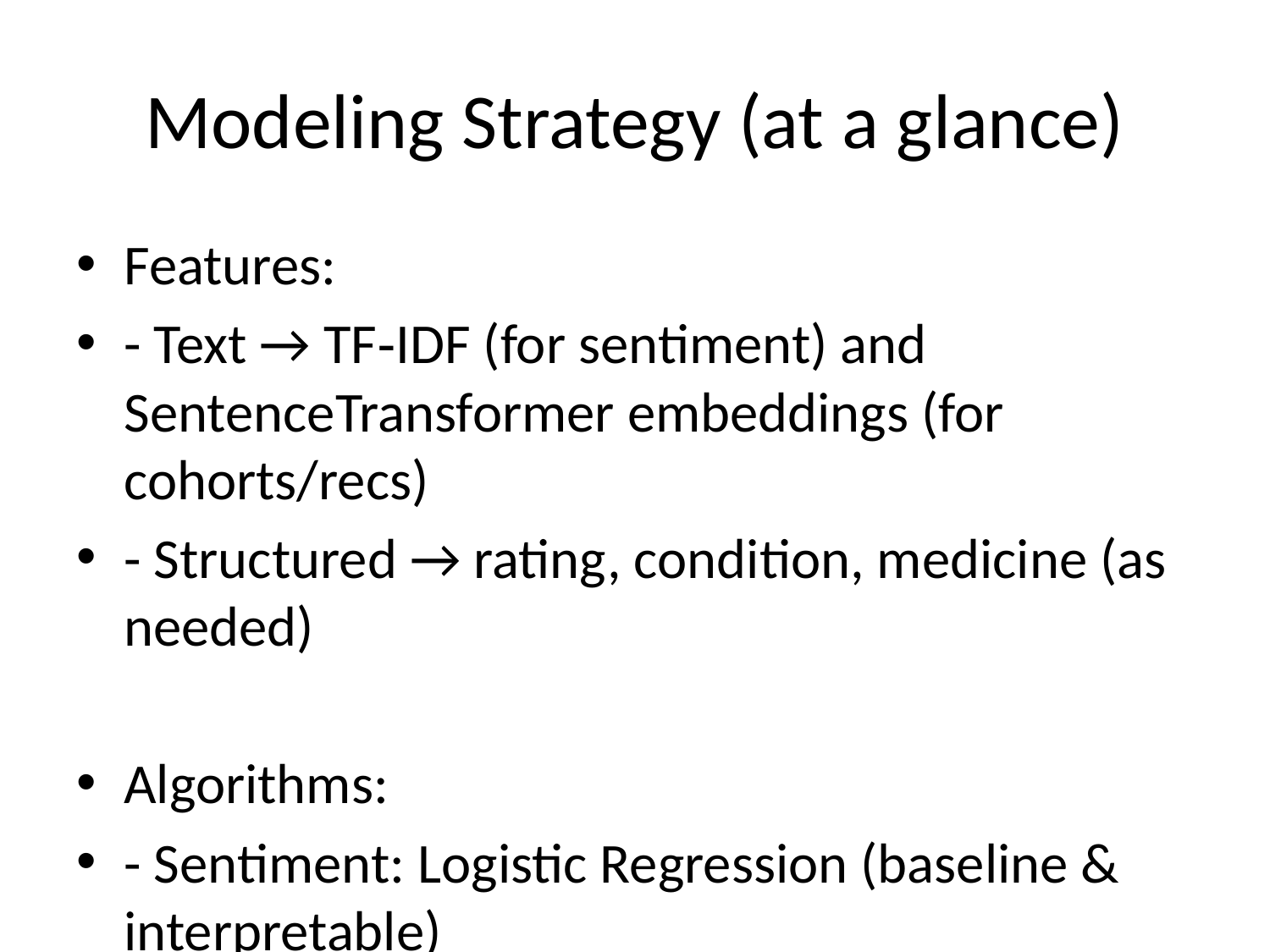

# Modeling Strategy (at a glance)
Features:
- Text → TF‑IDF (for sentiment) and SentenceTransformer embeddings (for cohorts/recs)
- Structured → rating, condition, medicine (as needed)

Algorithms:
- Sentiment: Logistic Regression (baseline & interpretable)
- Effectiveness: Multiclass Logistic/Linear SVM (ordinal aware in next steps)
- Cohorts: MiniBatchKMeans on normalized embeddings (k via silhouette)
- Recs: Content‑based cosine similarity over embeddings (+ simple CF roadmap)